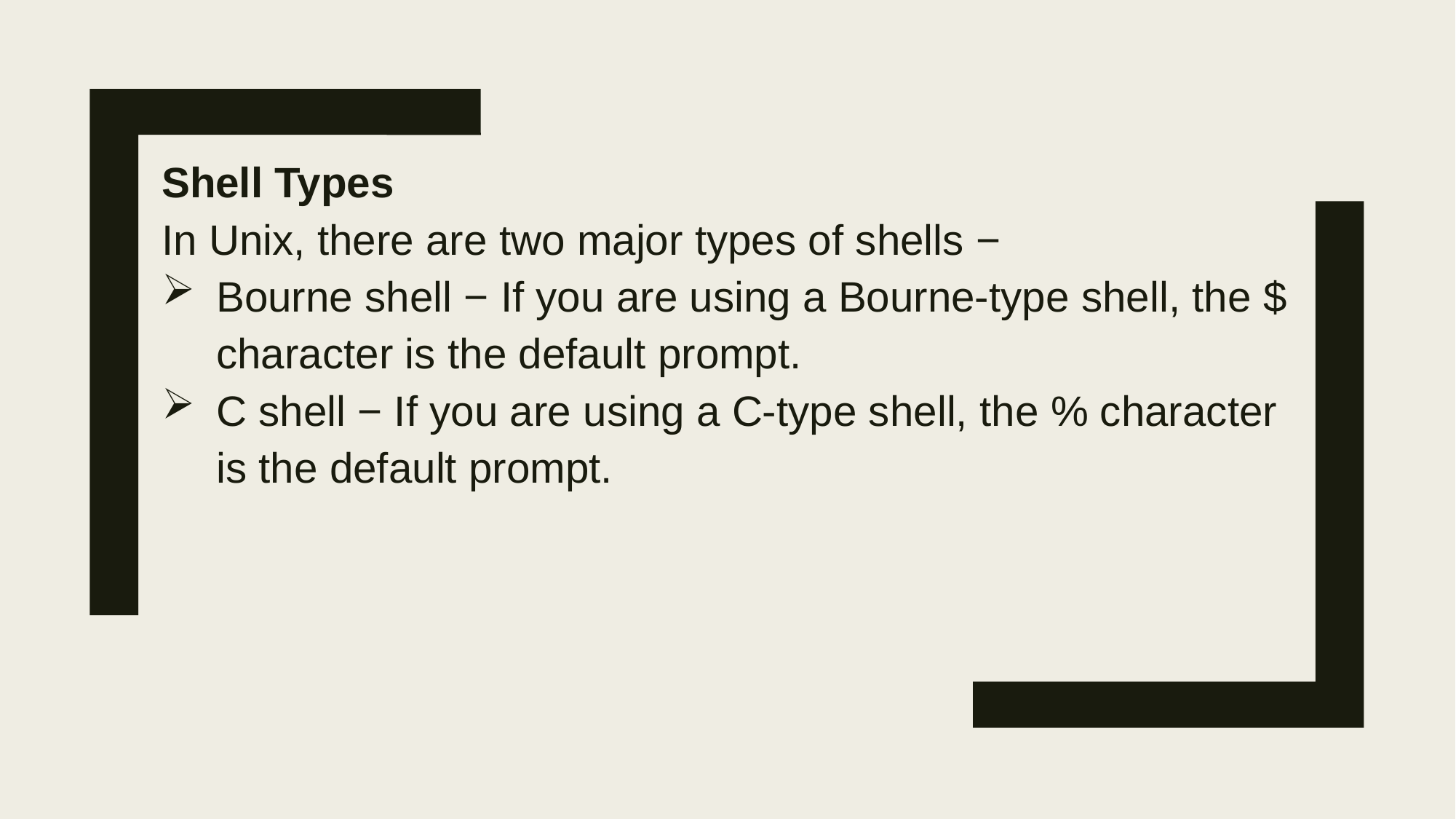

Shell Types
In Unix, there are two major types of shells −
Bourne shell − If you are using a Bourne-type shell, the $ character is the default prompt.
C shell − If you are using a C-type shell, the % character is the default prompt.